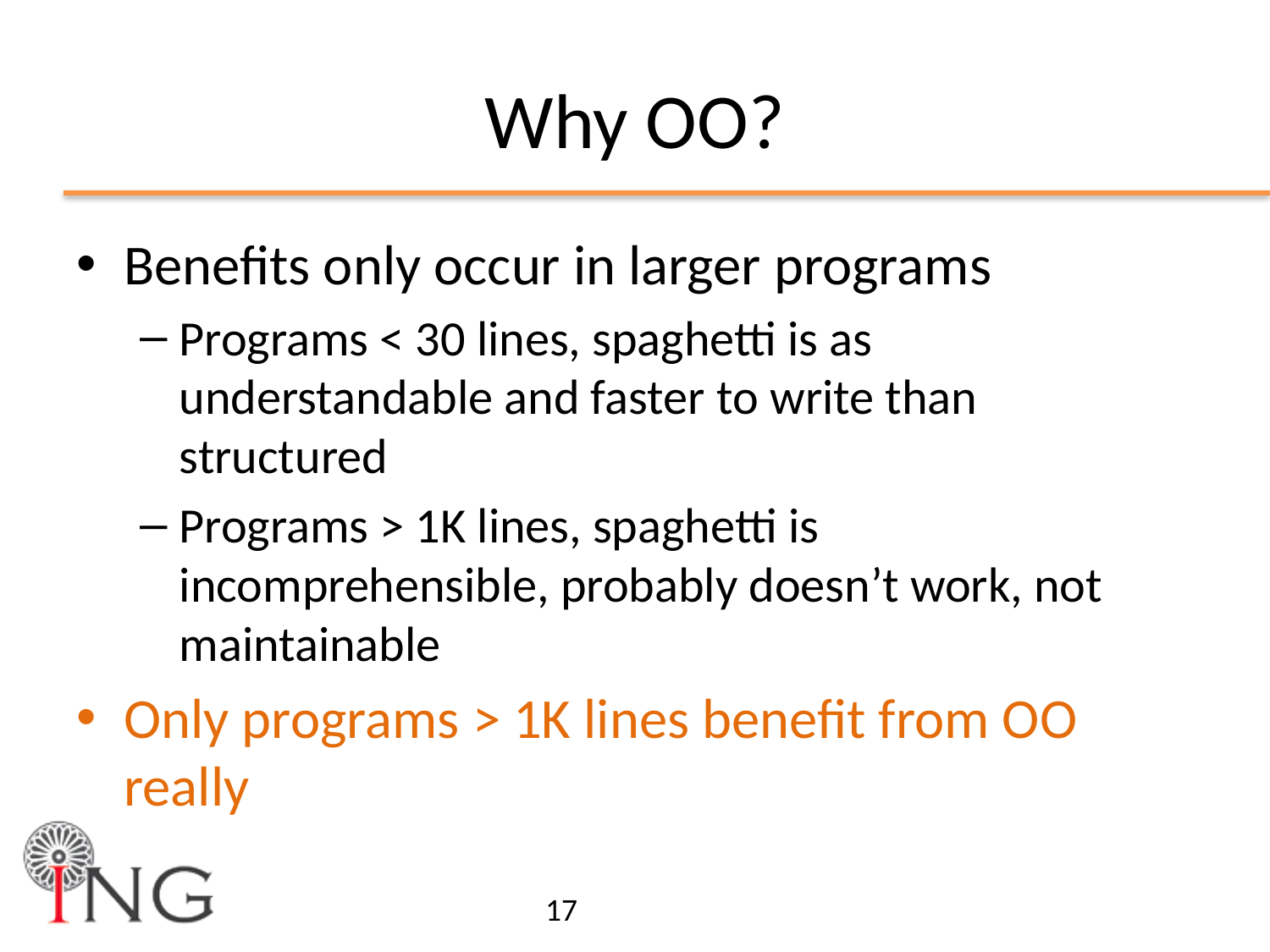

# Why OO?
Benefits only occur in larger programs
Programs < 30 lines, spaghetti is as understandable and faster to write than structured
Programs > 1K lines, spaghetti is incomprehensible, probably doesn’t work, not maintainable
Only programs > 1K lines benefit from OO really
17